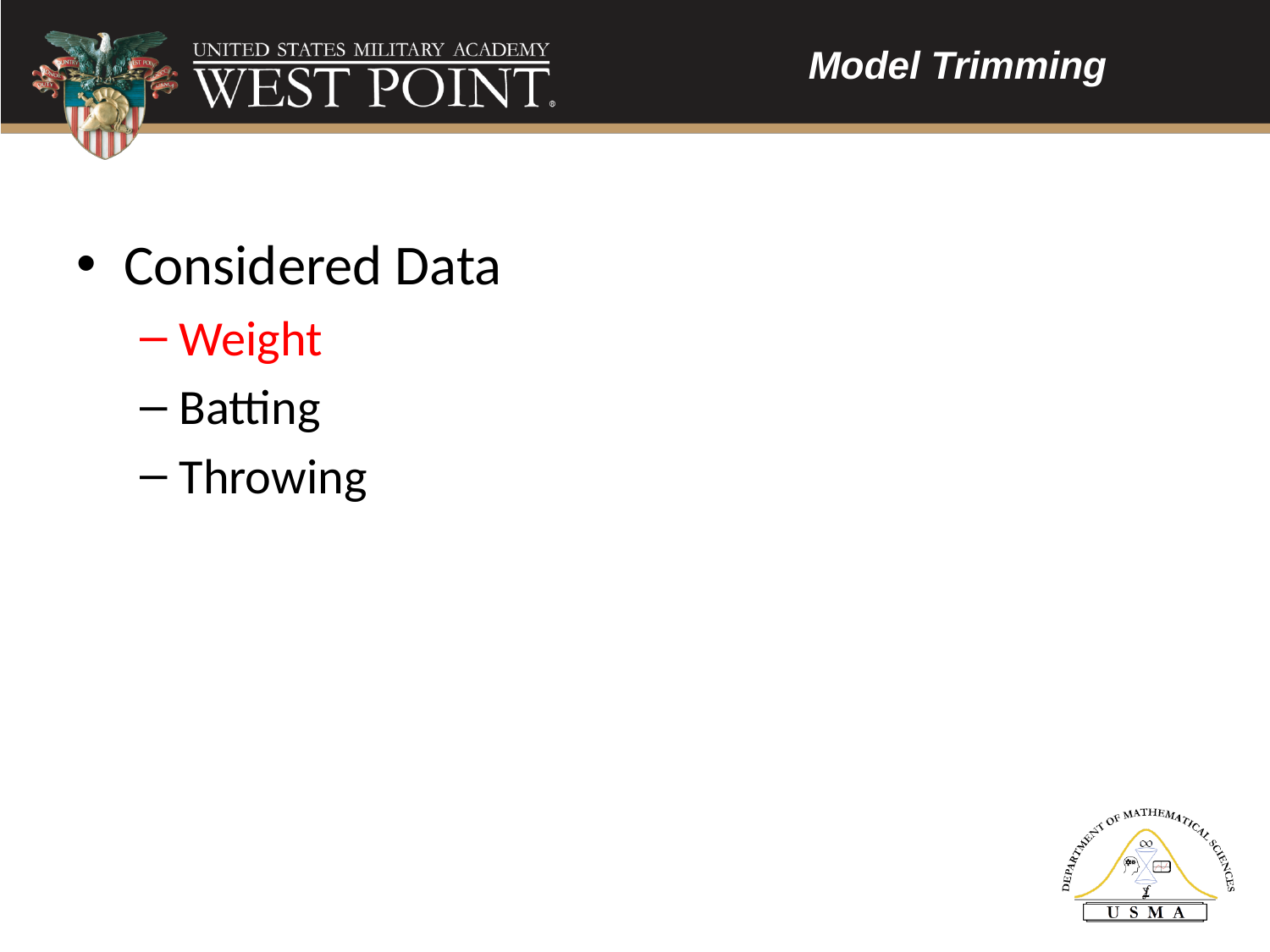

Model Trimming
Considered Data
Weight
Batting
Throwing